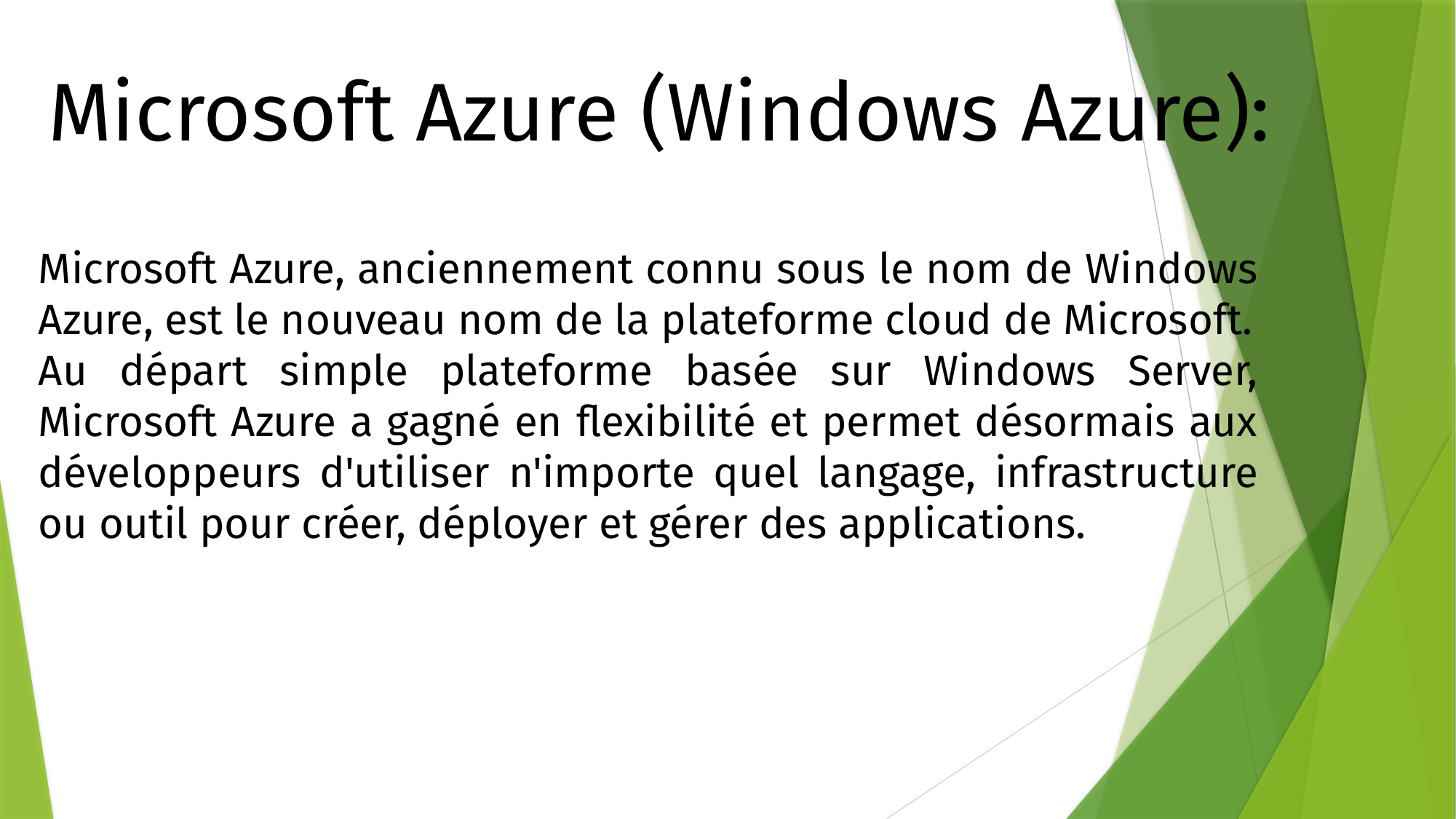

Microsoft Azure (Windows Azure):
Microsoft Azure, anciennement connu sous le nom de Windows Azure, est le nouveau nom de la plateforme cloud de Microsoft.
Au départ simple plateforme basée sur Windows Server, Microsoft Azure a gagné en flexibilité et permet désormais aux développeurs d'utiliser n'importe quel langage, infrastructure ou outil pour créer, déployer et gérer des applications.